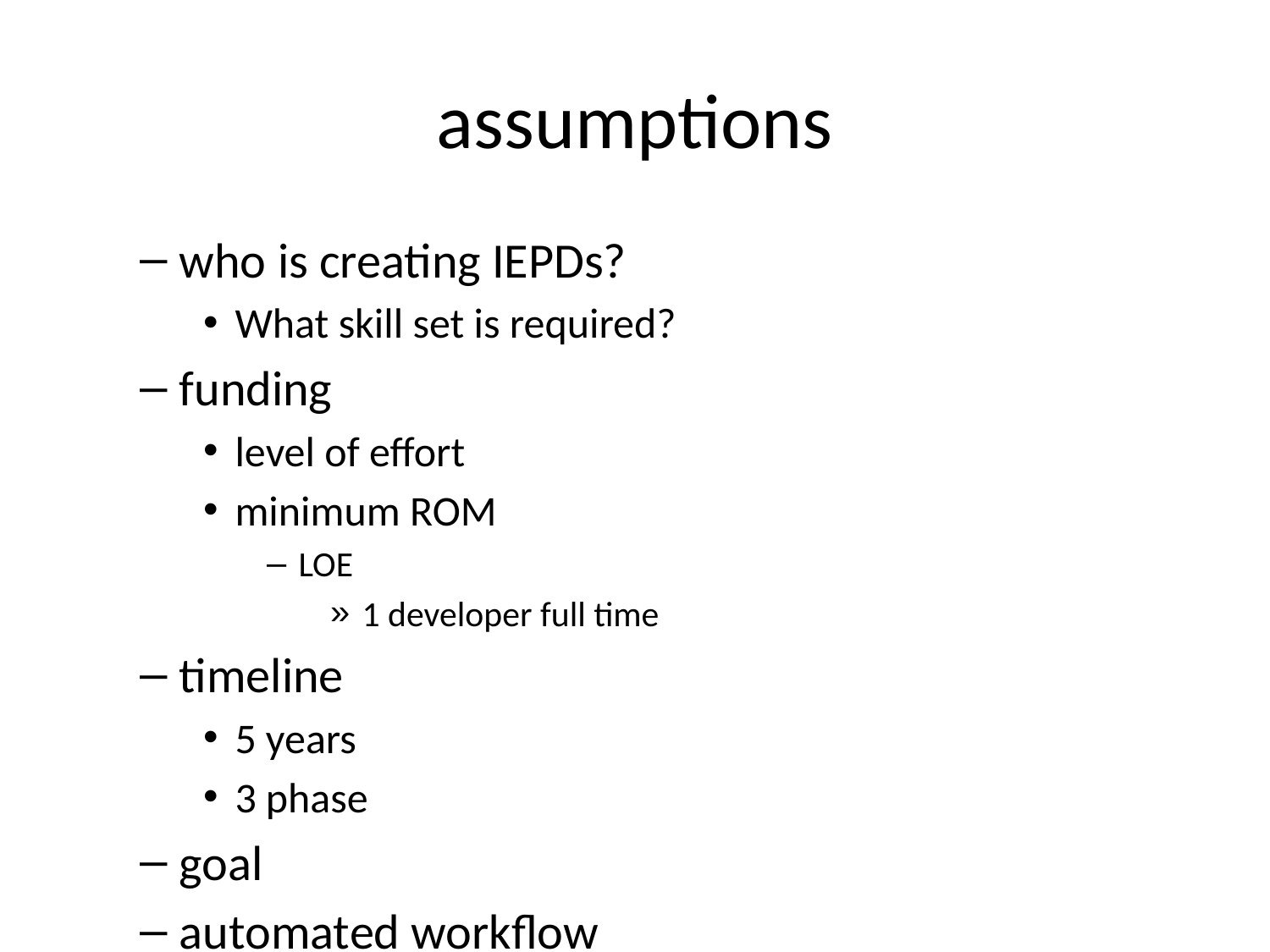

# assumptions
who is creating IEPDs?
What skill set is required?
funding
level of effort
minimum ROM
LOE
1 developer full time
timeline
5 years
3 phase
goal
automated workflow
flexible vs wizard-driven workflow
prefer flexible
COAs
“maintain existing & develop new”
follow current release schedule
existing tool set is static